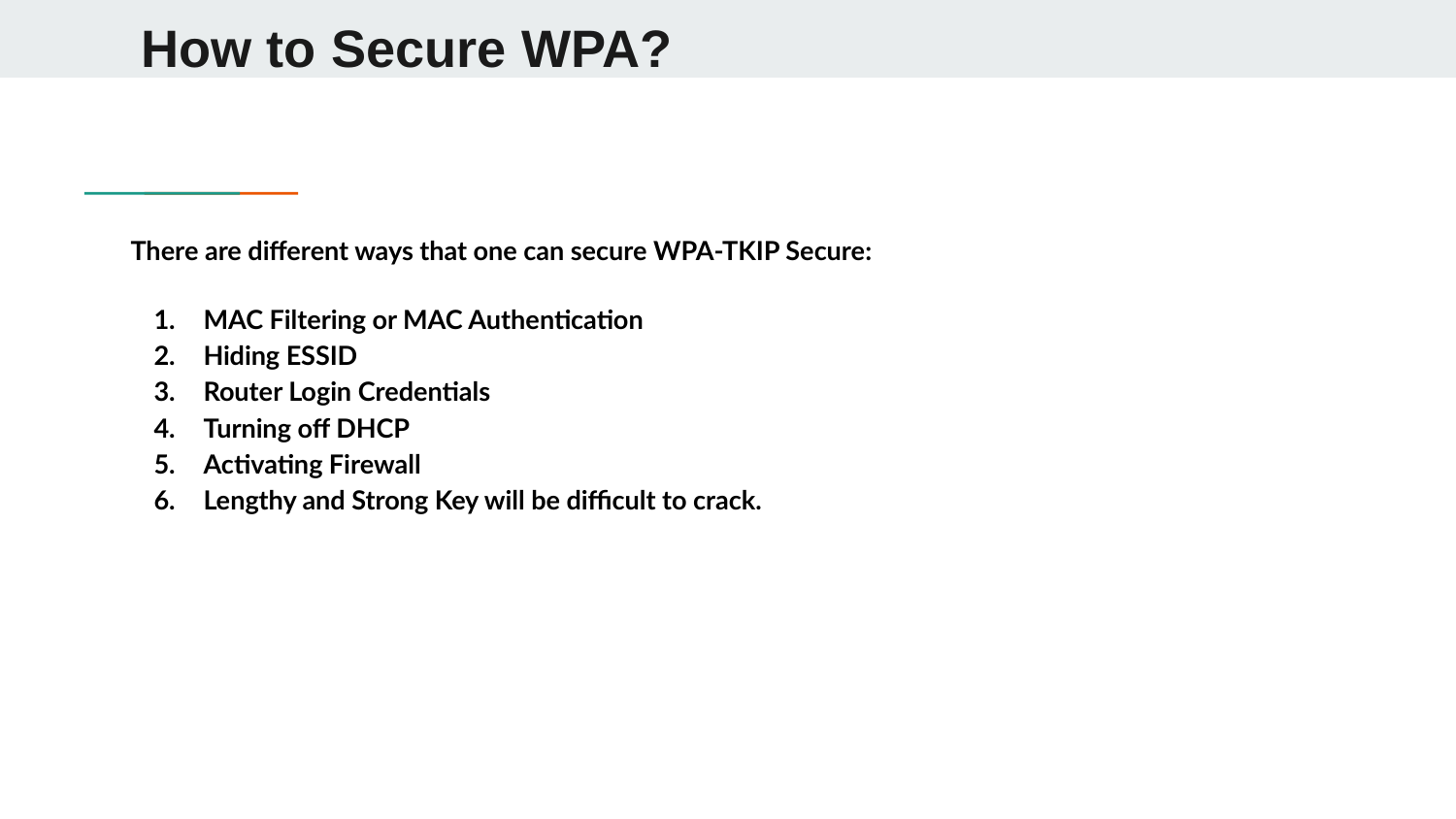

# How to Secure WPA?
There are different ways that one can secure WPA-TKIP Secure:
MAC Filtering or MAC Authentication
Hiding ESSID
Router Login Credentials
Turning off DHCP
Activating Firewall
Lengthy and Strong Key will be difficult to crack.